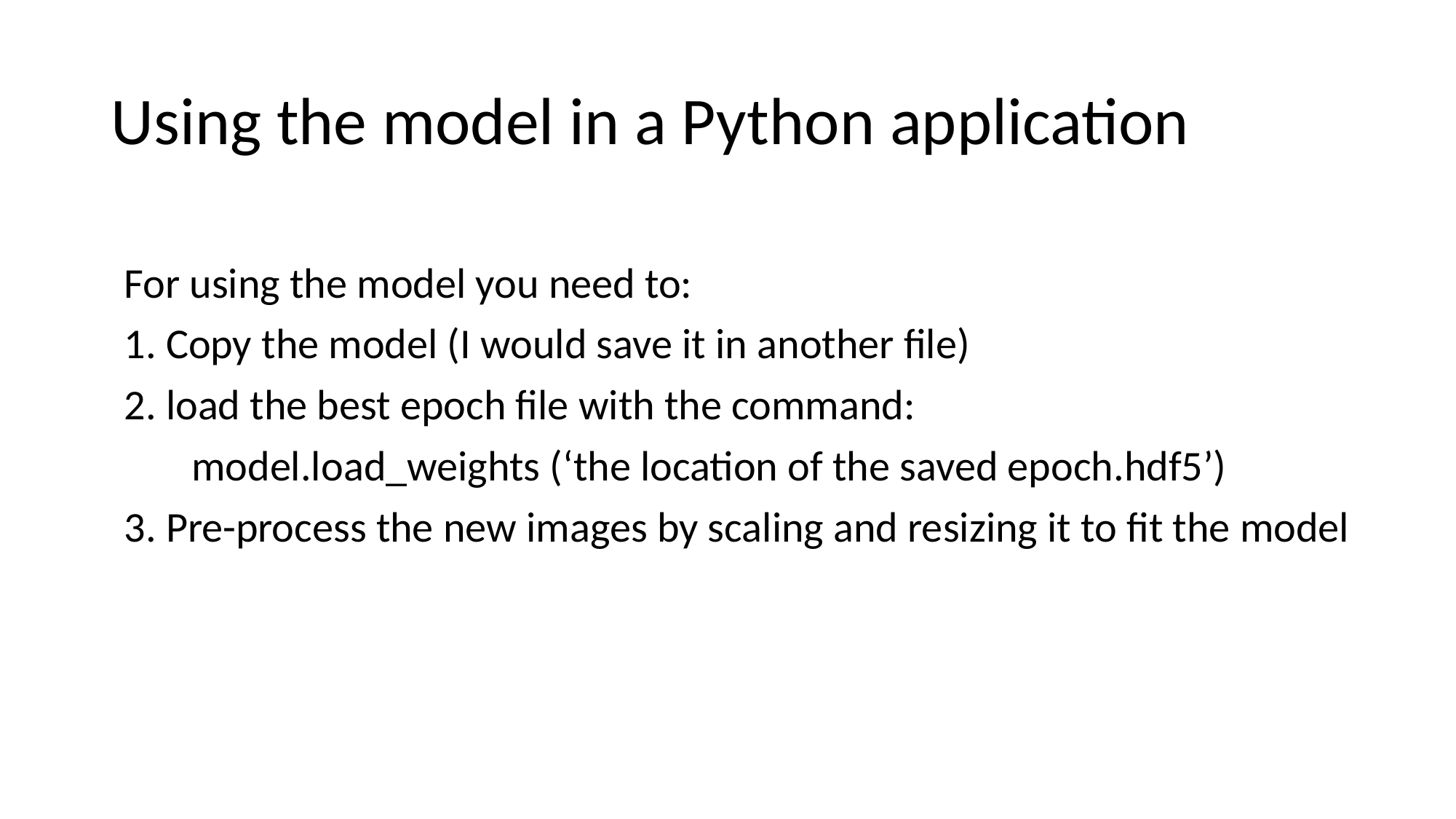

# Using the model in a Python application
For using the model you need to:
1. Copy the model (I would save it in another file)
2. load the best epoch file with the command:
       model.load_weights (‘the location of the saved epoch.hdf5’)
3. Pre-process the new images by scaling and resizing it to fit the model